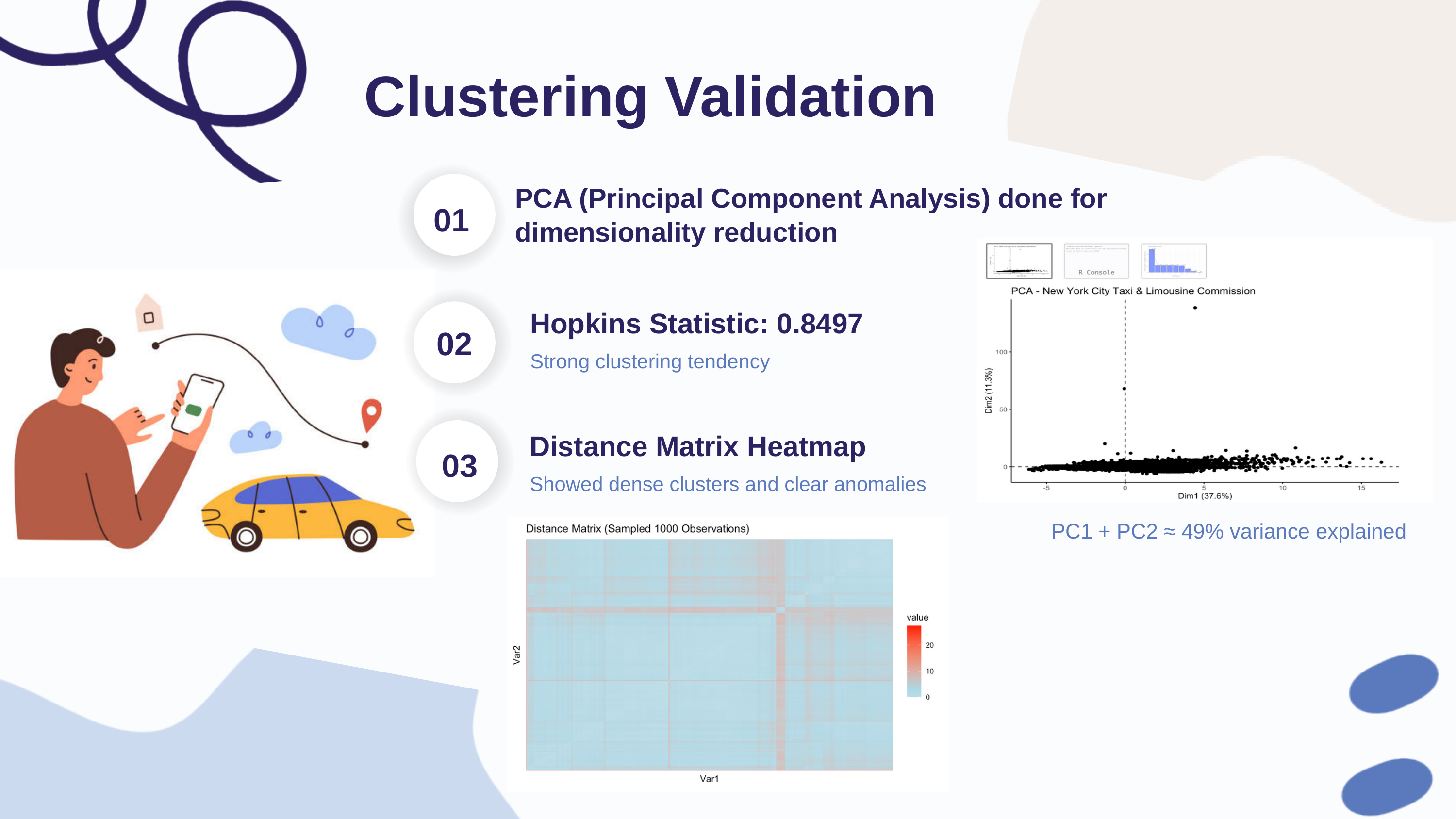

Clustering Validation

PCA (Principal Component Analysis) done for dimensionality reduction

01

Hopkins Statistic: 0.8497
02
Strong clustering tendency

Distance Matrix Heatmap
03
Showed dense clusters and clear anomalies
PC1 + PC2 ≈ 49% variance explained